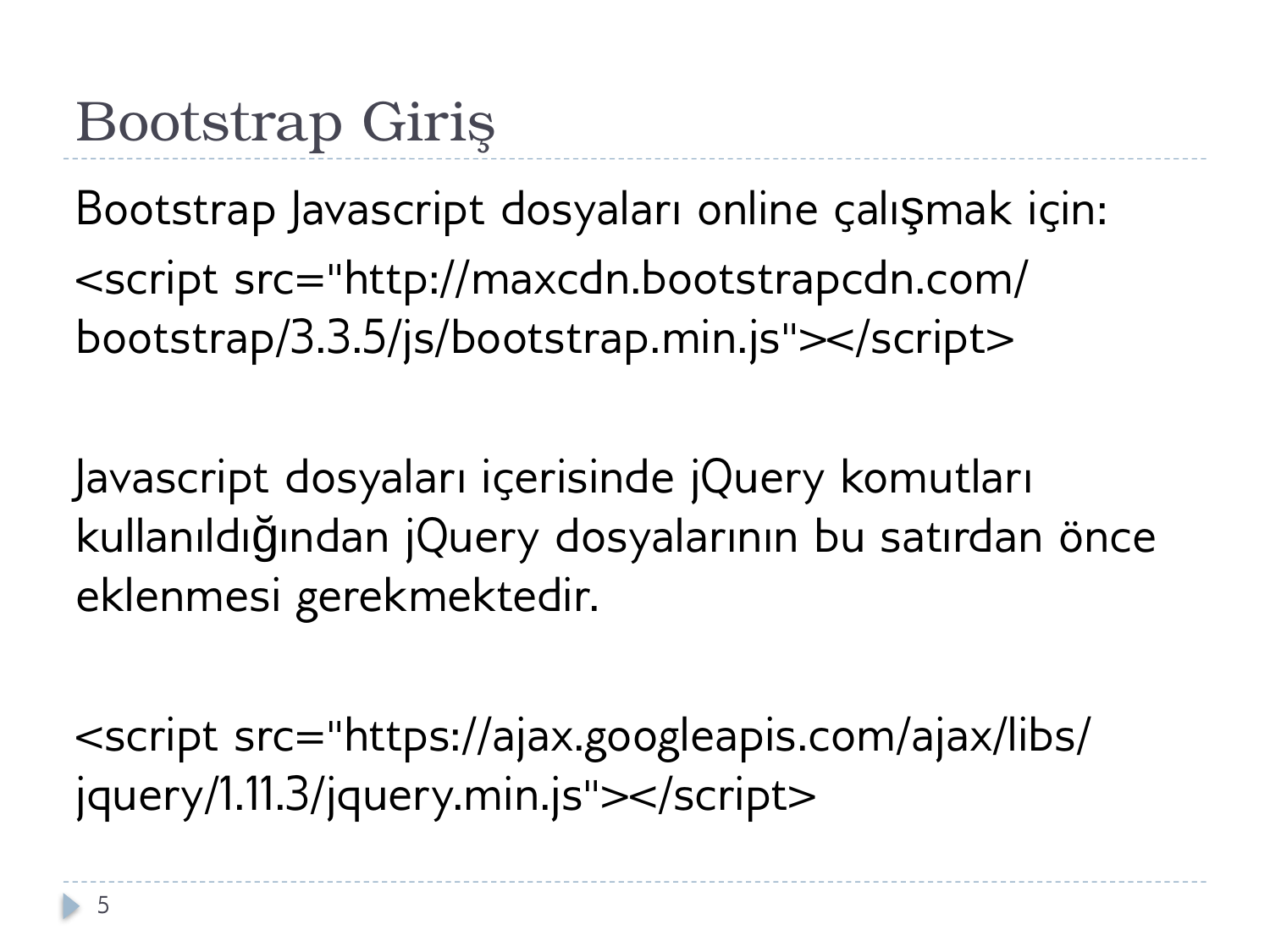

# Bootstrap Giriş
Bootstrap Javascript dosyaları online çalışmak için:
<script src="http://maxcdn.bootstrapcdn.com/bootstrap/3.3.5/js/bootstrap.min.js"></script>

Javascript dosyaları içerisinde jQuery komutları kullanıldığından jQuery dosyalarının bu satırdan önce eklenmesi gerekmektedir.

<script src="https://ajax.googleapis.com/ajax/libs/jquery/1.11.3/jquery.min.js"></script>

5